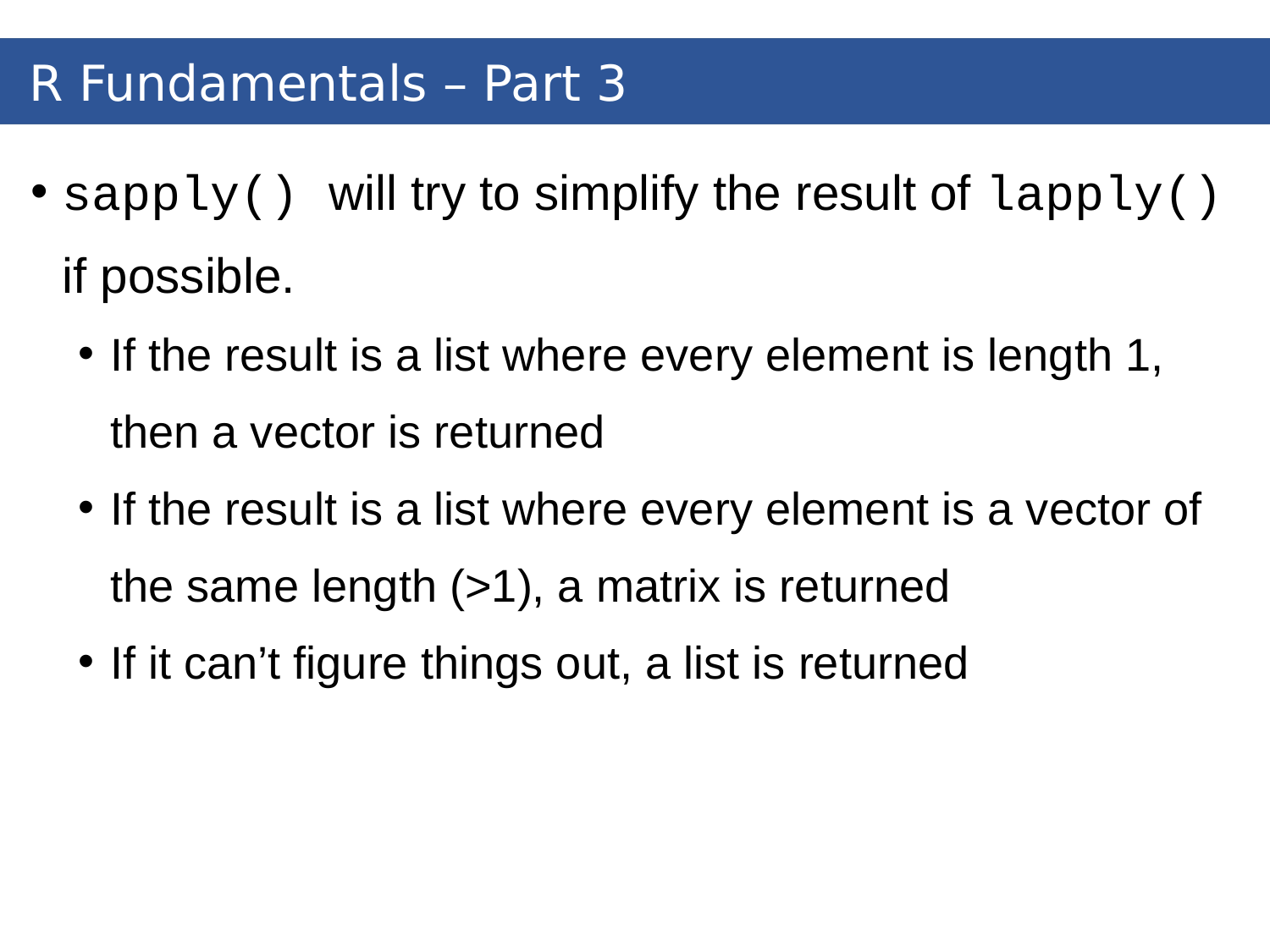

# R Fundamentals – Part 3
sapply() will try to simplify the result of lapply() if possible.
If the result is a list where every element is length 1, then a vector is returned
If the result is a list where every element is a vector of the same length (>1), a matrix is returned
If it can’t figure things out, a list is returned